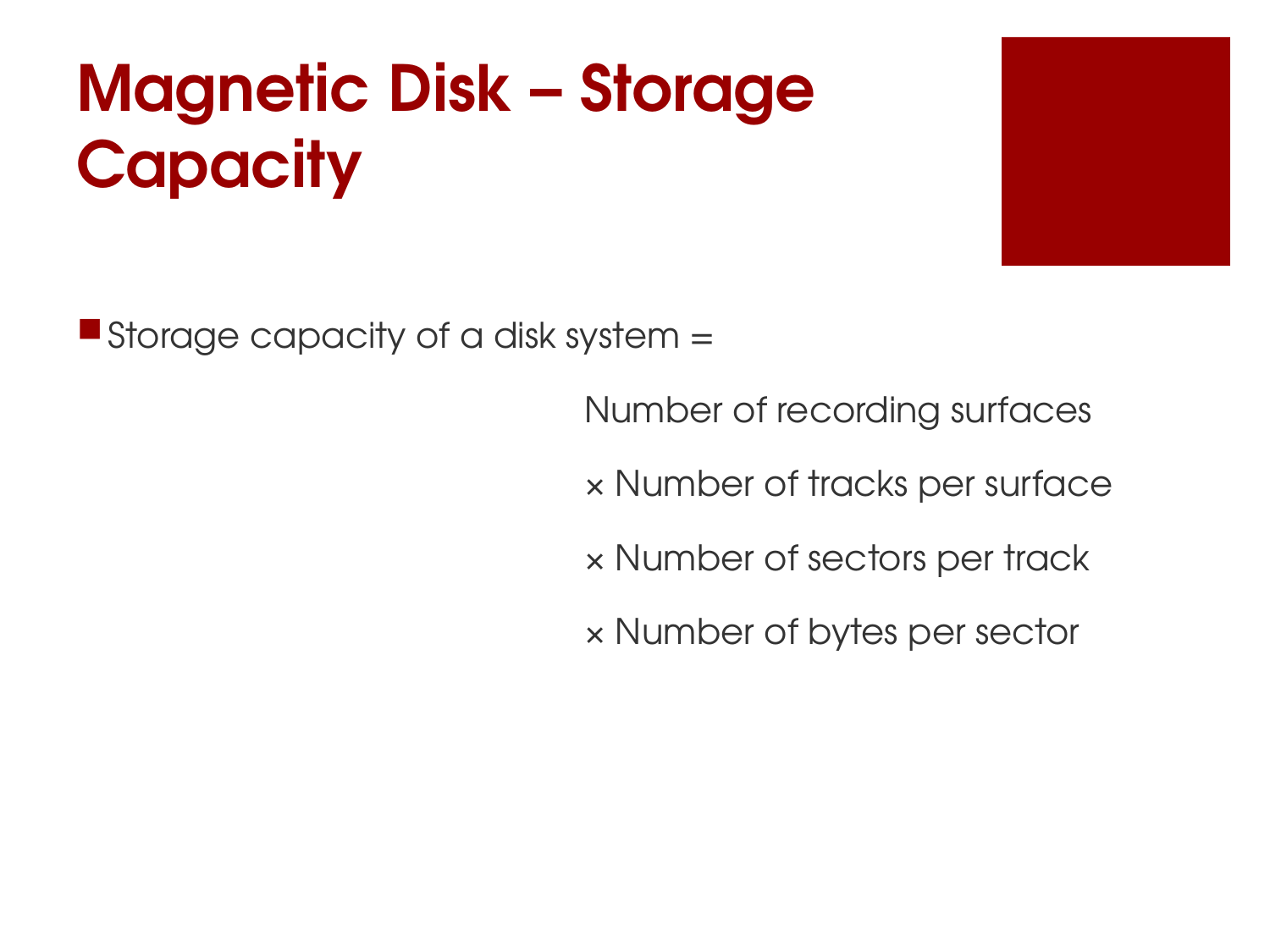

# Magnetic Disk – Storage Capacity
Storage capacity of a disk system =
				Number of recording surfaces
				× Number of tracks per surface
				× Number of sectors per track
 				× Number of bytes per sector